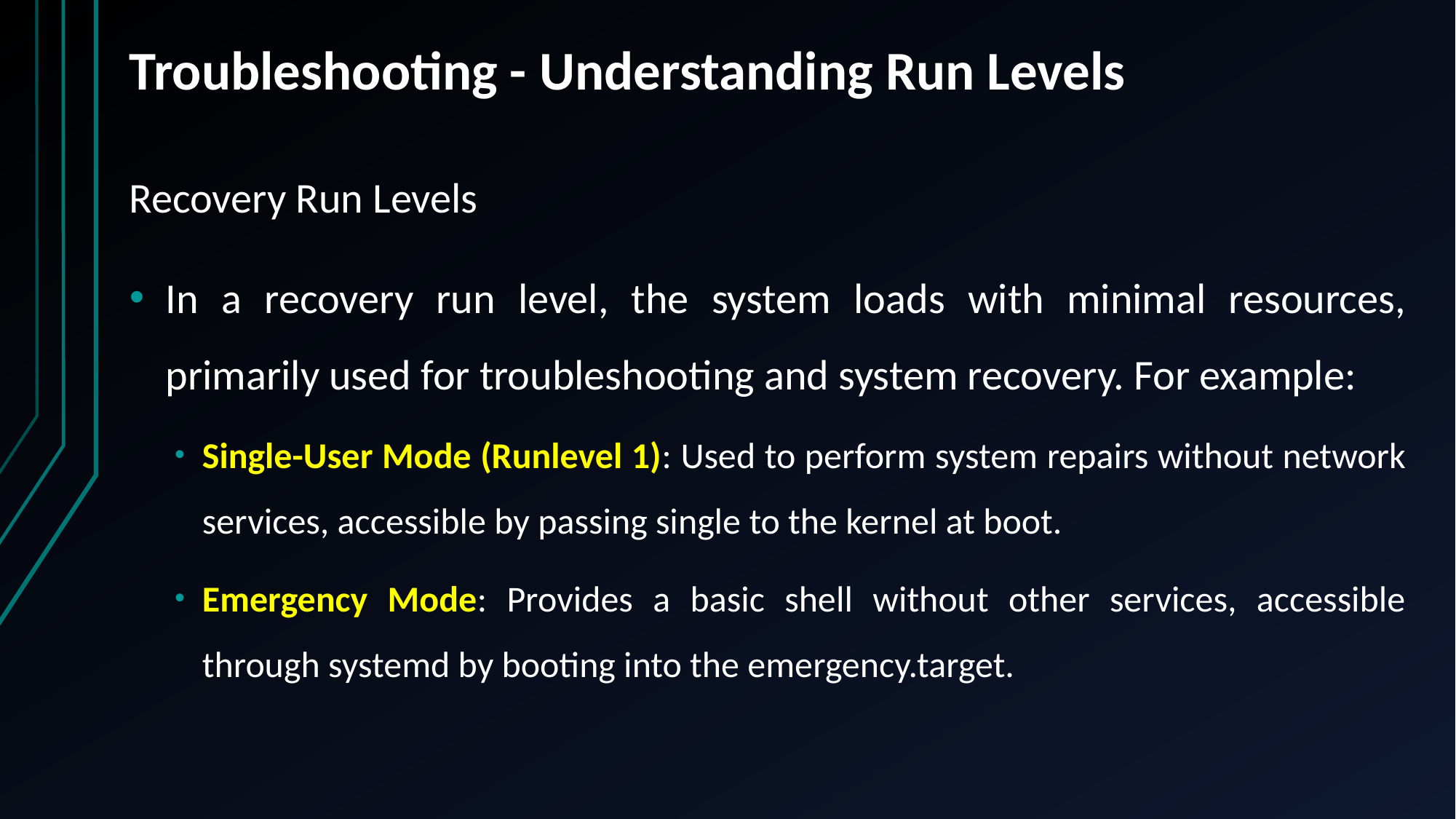

# Troubleshooting - Understanding Run Levels
Recovery Run Levels
In a recovery run level, the system loads with minimal resources, primarily used for troubleshooting and system recovery. For example:
Single-User Mode (Runlevel 1): Used to perform system repairs without network services, accessible by passing single to the kernel at boot.
Emergency Mode: Provides a basic shell without other services, accessible through systemd by booting into the emergency.target.